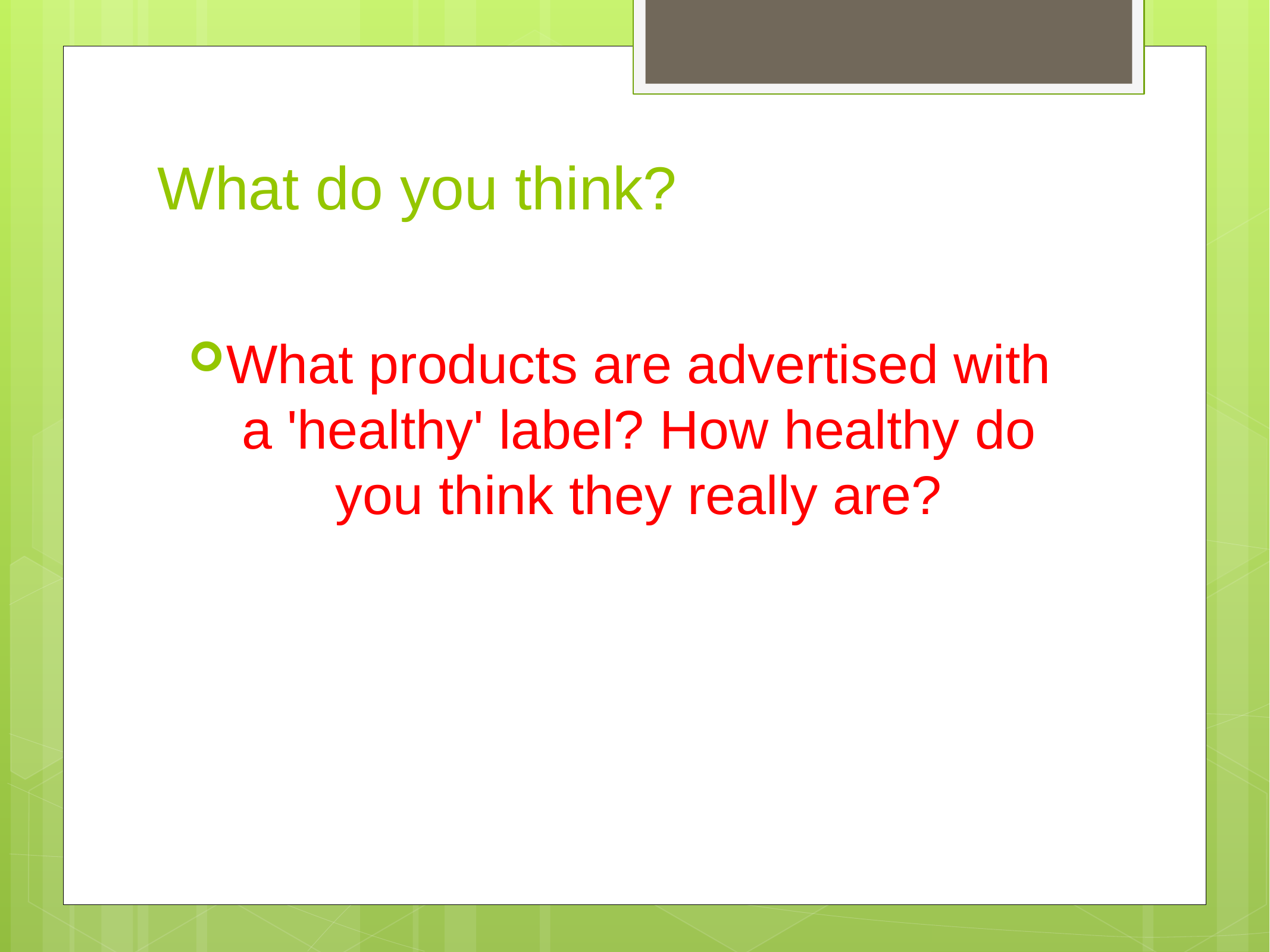

# What do you think?
What products are advertised with a 'healthy' label? How healthy do you think they really are?